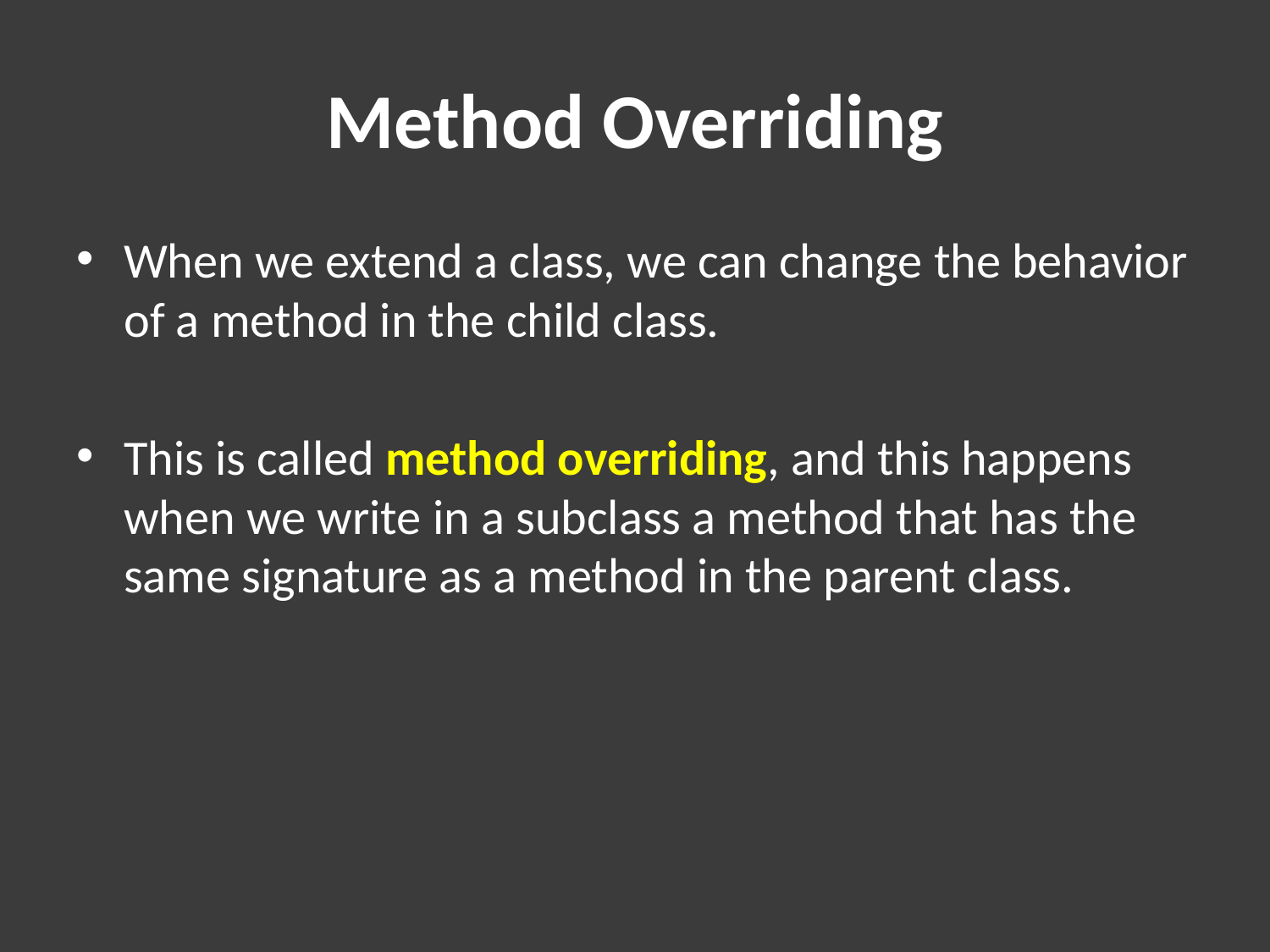

# Method Overriding
When we extend a class, we can change the behavior of a method in the child class.

This is called method overriding, and this happens when we write in a subclass a method that has the same signature as a method in the parent class.